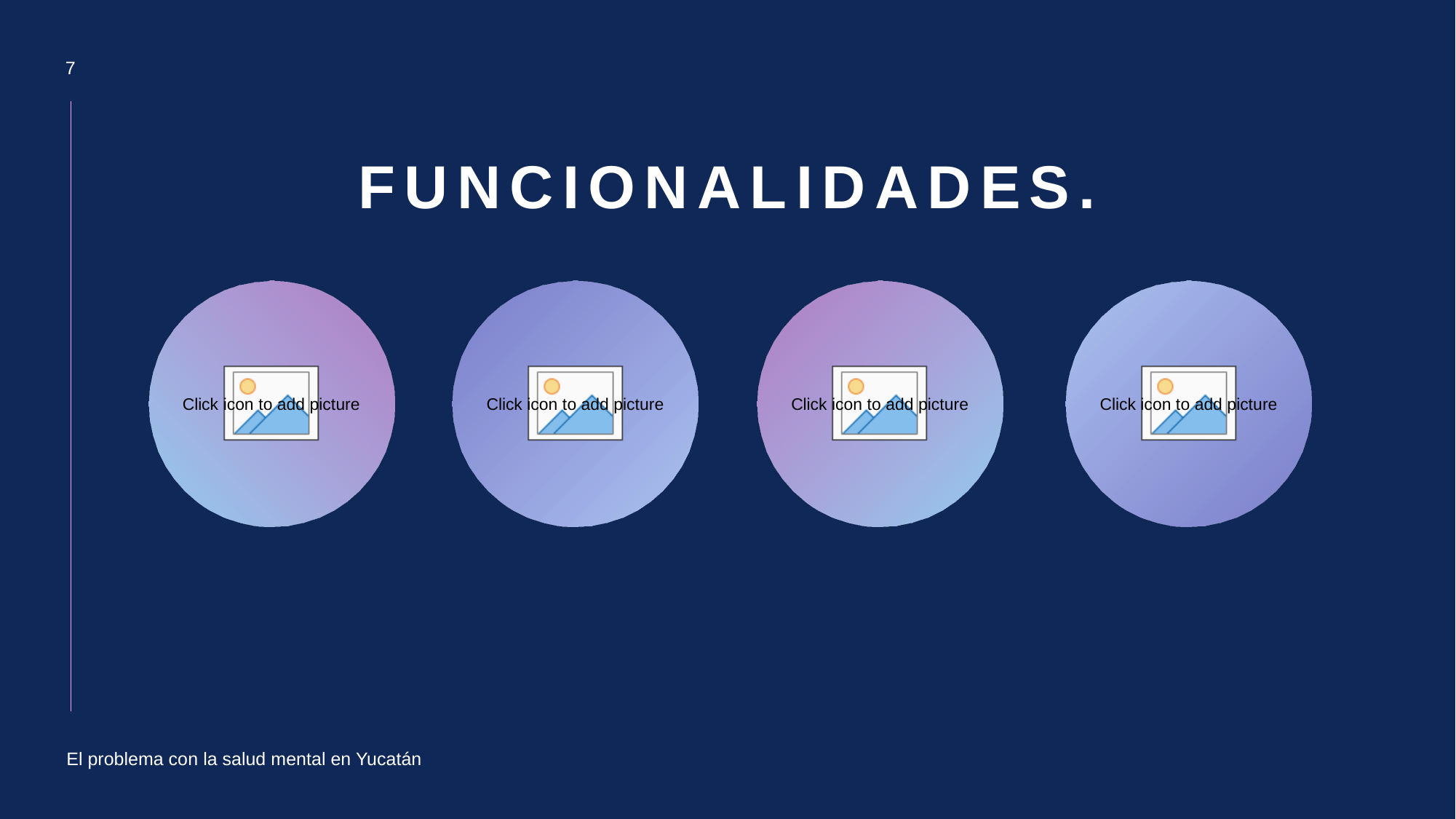

7
# FUNCIONALIDADES.

El problema con la salud mental en Yucatán